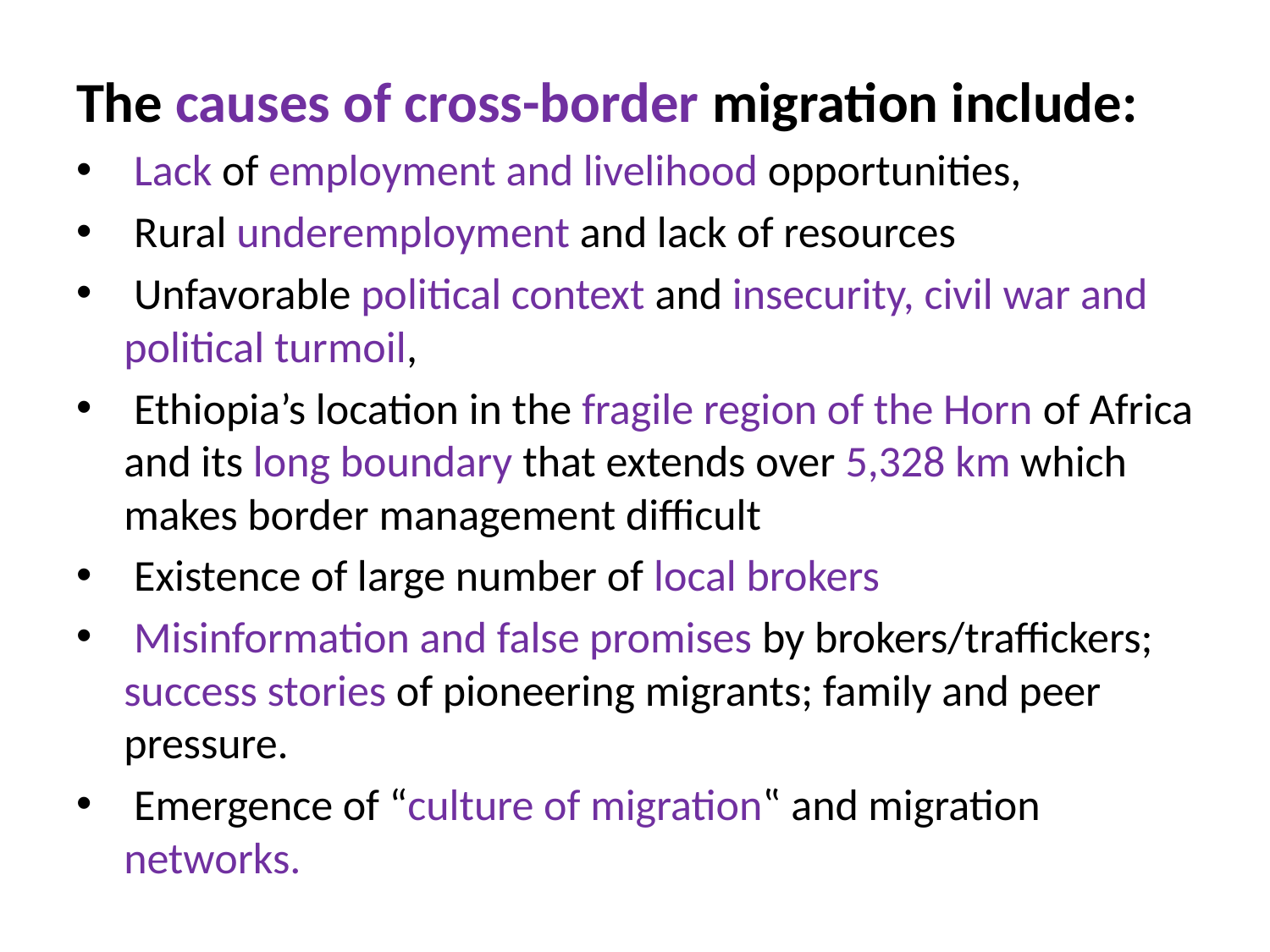

The causes of cross-border migration include:
 Lack of employment and livelihood opportunities,
 Rural underemployment and lack of resources
 Unfavorable political context and insecurity, civil war and political turmoil,
 Ethiopia’s location in the fragile region of the Horn of Africa and its long boundary that extends over 5,328 km which makes border management difficult
 Existence of large number of local brokers
 Misinformation and false promises by brokers/traffickers; success stories of pioneering migrants; family and peer pressure.
 Emergence of “culture of migration‟ and migration networks.